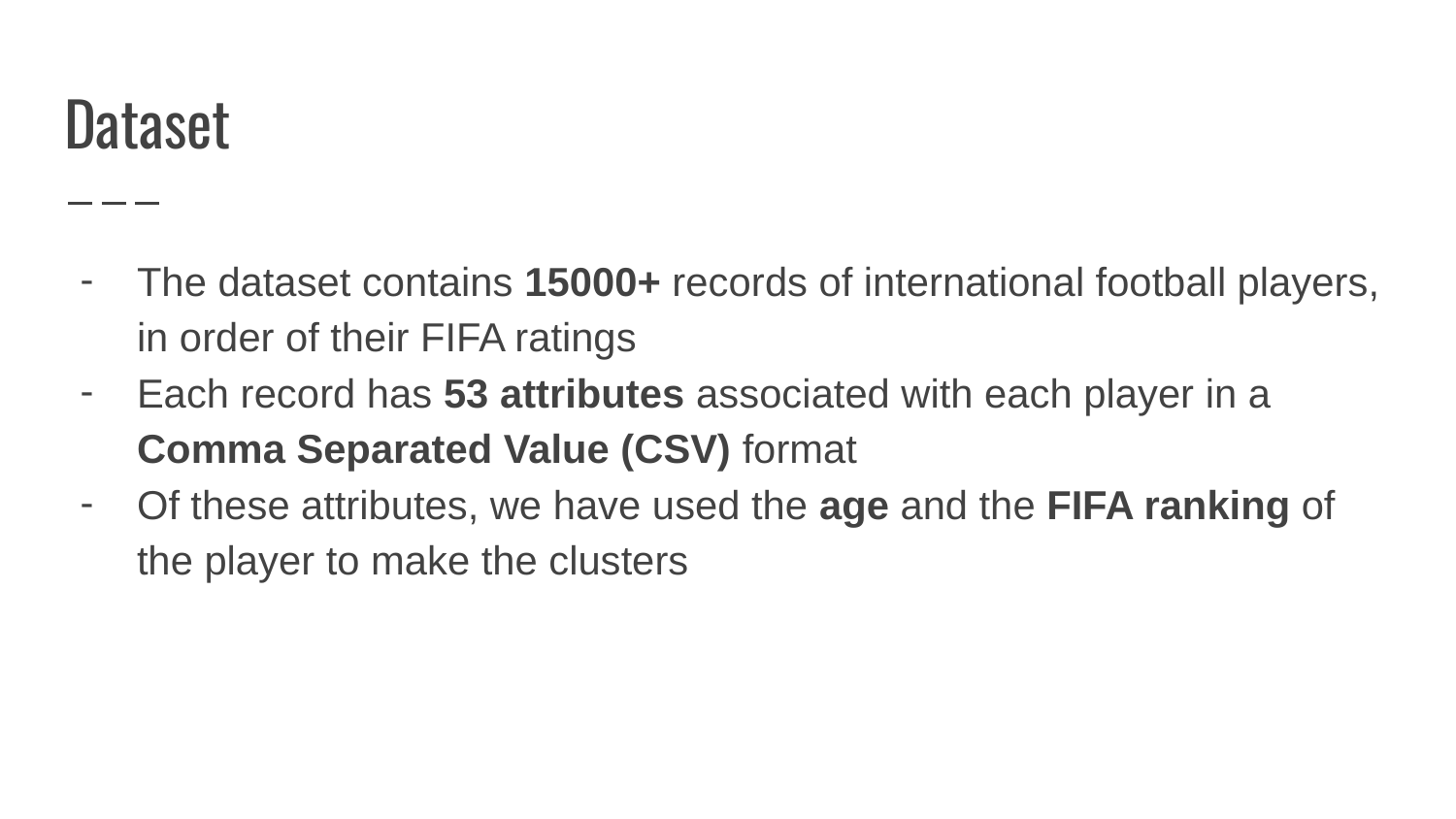

Dataset
The dataset contains 15000+ records of international football players, in order of their FIFA ratings
Each record has 53 attributes associated with each player in a Comma Separated Value (CSV) format
Of these attributes, we have used the age and the FIFA ranking of the player to make the clusters